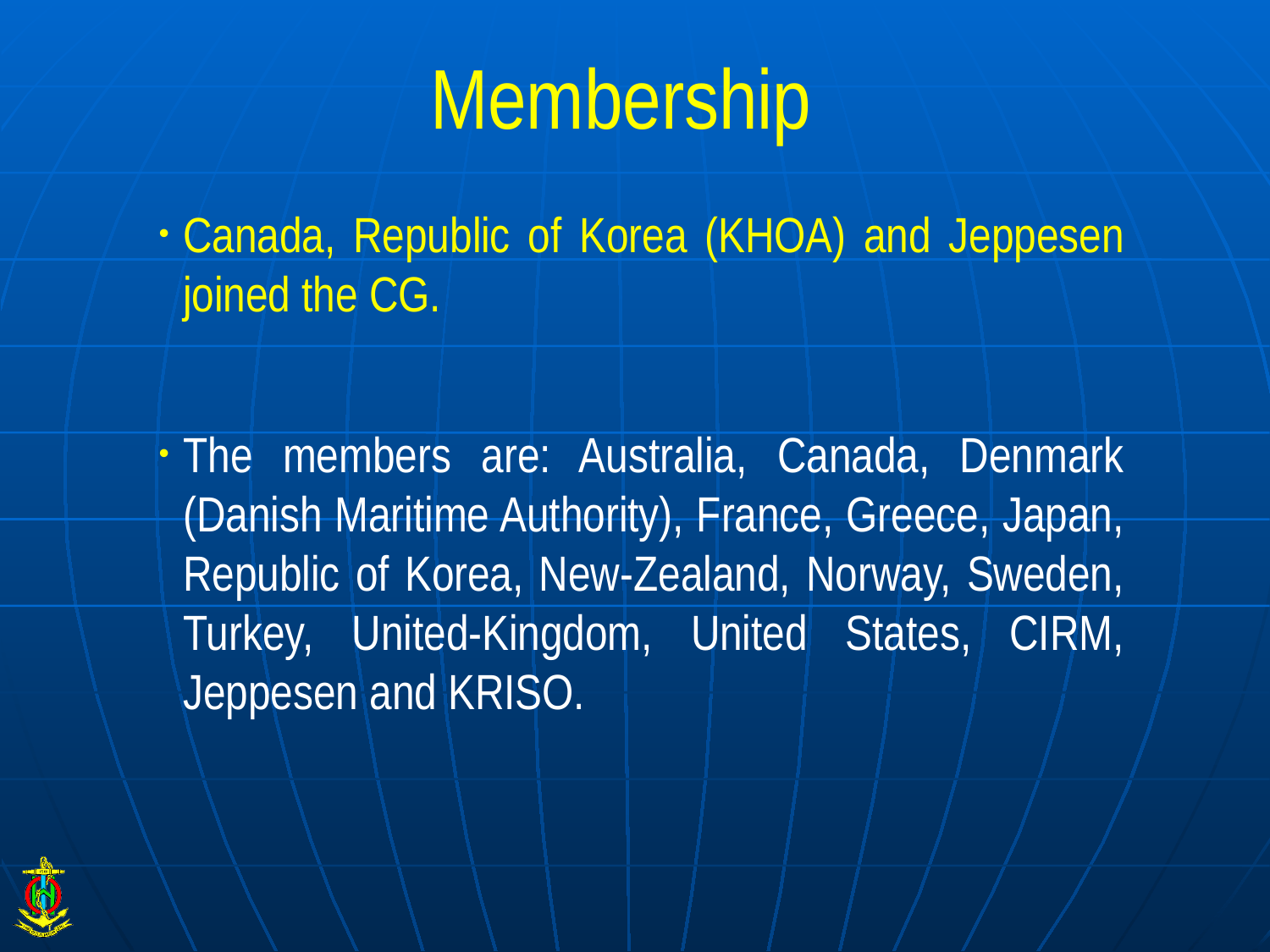

Membership
Canada, Republic of Korea (KHOA) and Jeppesen joined the CG.

The members are: Australia, Canada, Denmark (Danish Maritime Authority), France, Greece, Japan, Republic of Korea, New-Zealand, Norway, Sweden, Turkey, United-Kingdom, United States, CIRM, Jeppesen and KRISO.